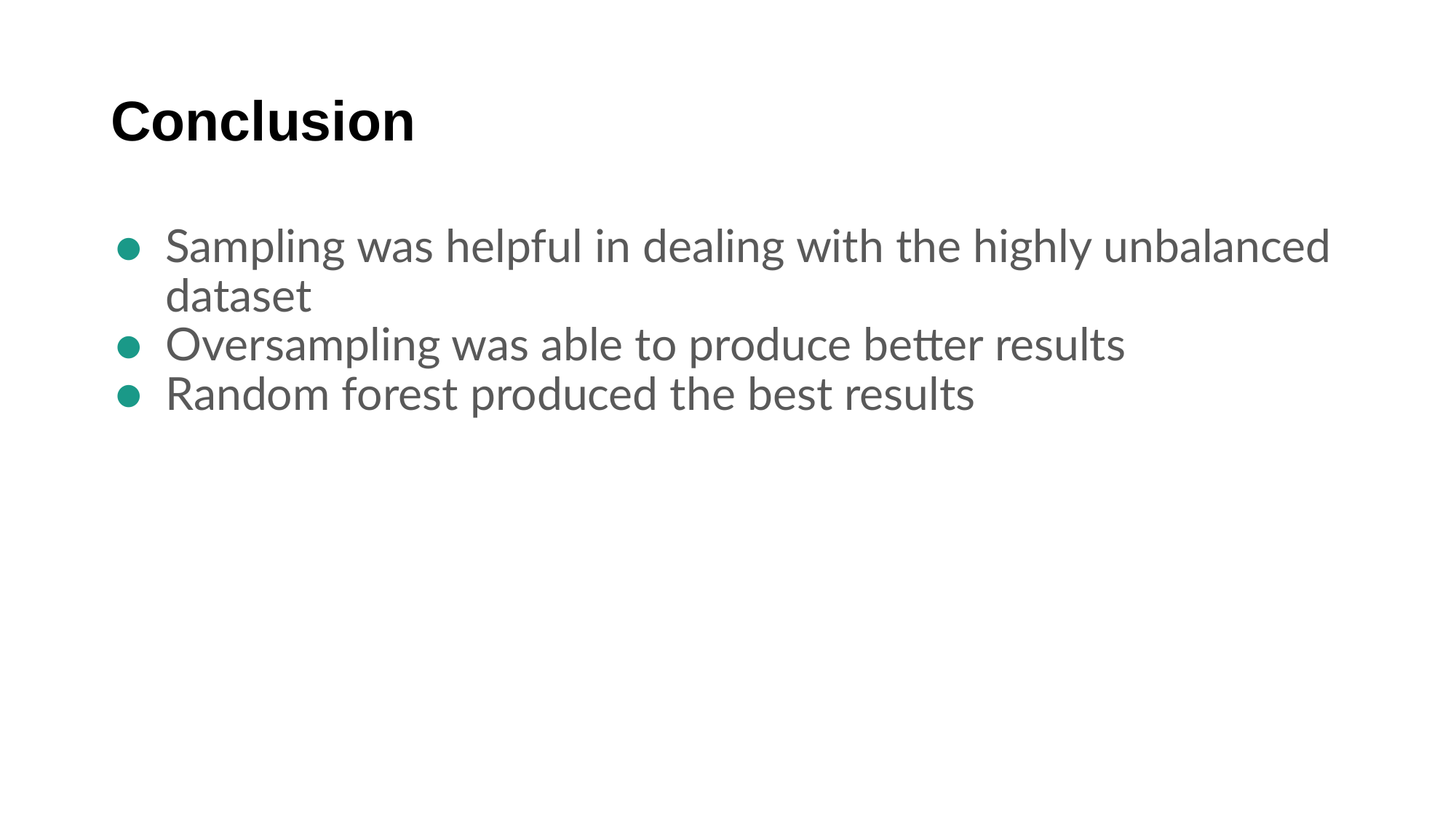

# Conclusion
Sampling was helpful in dealing with the highly unbalanced dataset
Oversampling was able to produce better results
Random forest produced the best results